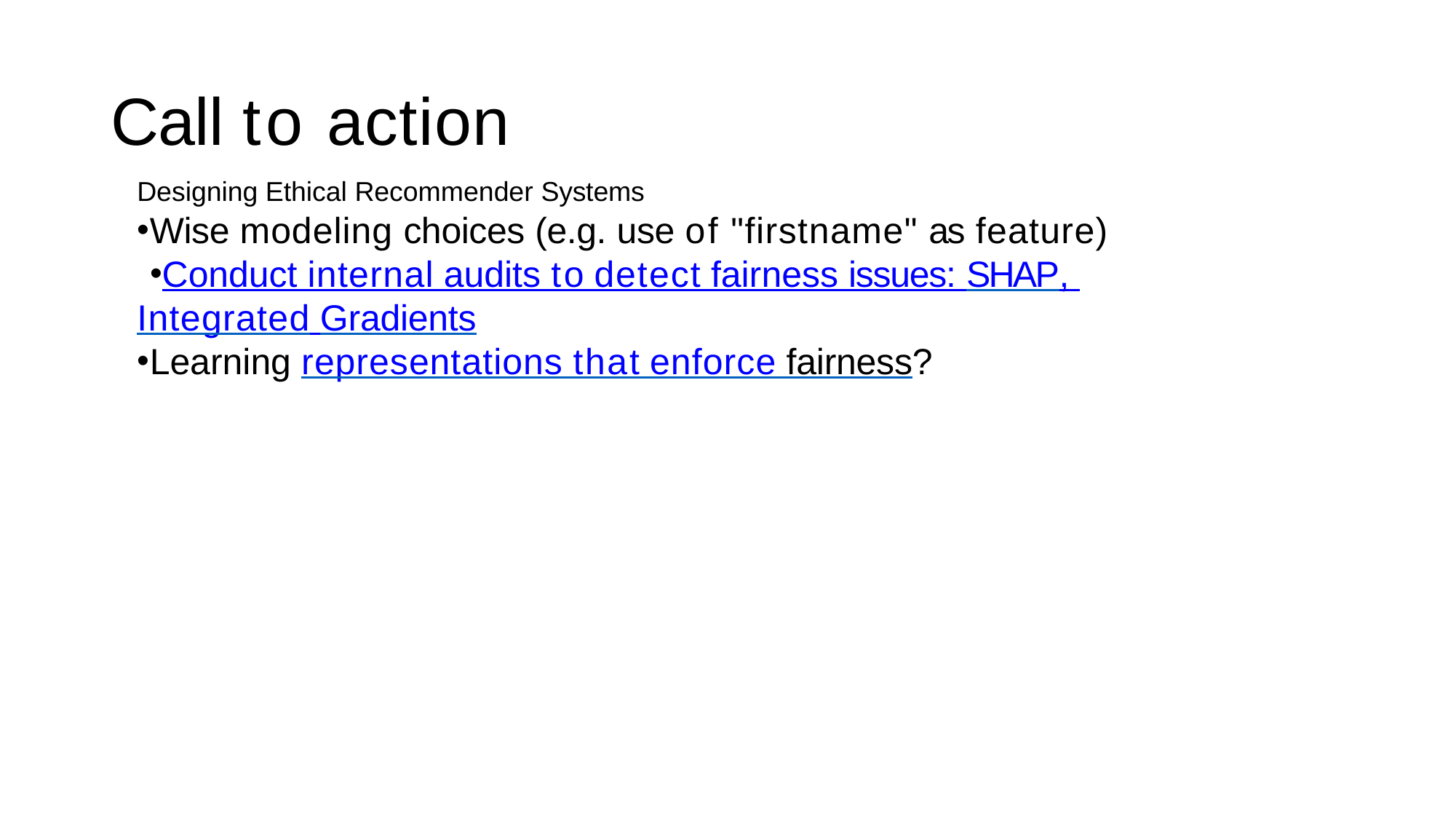

# Call to action
Designing Ethical Recommender Systems
Wise modeling choices (e.g. use of "firstname" as feature)
Conduct internal audits to detect fairness issues: SHAP, Integrated Gradients
Learning representations that enforce fairness?